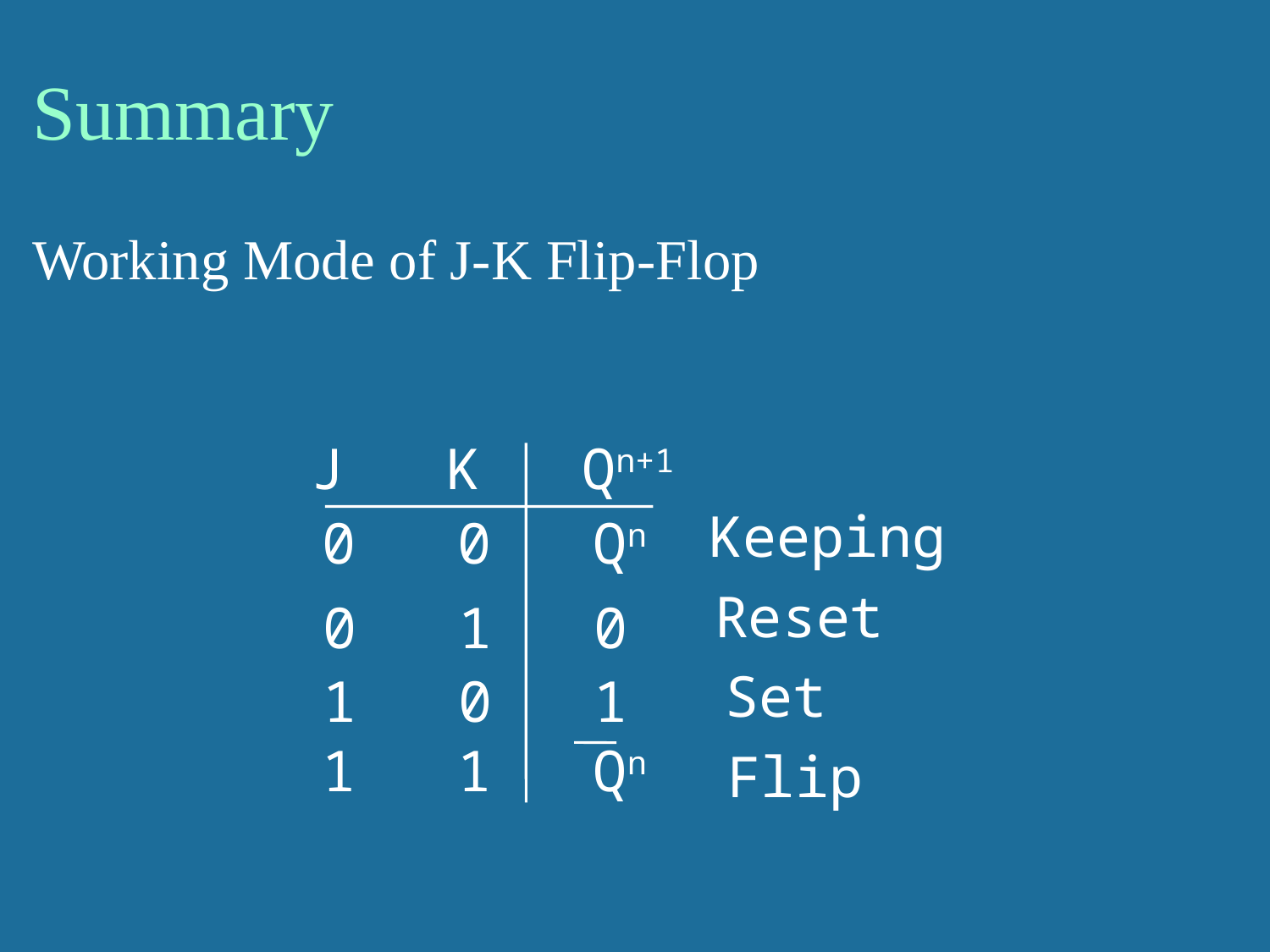

Summary

Working Mode of J-K Flip-Flop
J   K   Qn+1

Keeping
0   0   Qn
Reset
0   1   0
Set
1   0   1
1   1   Qn

Flip